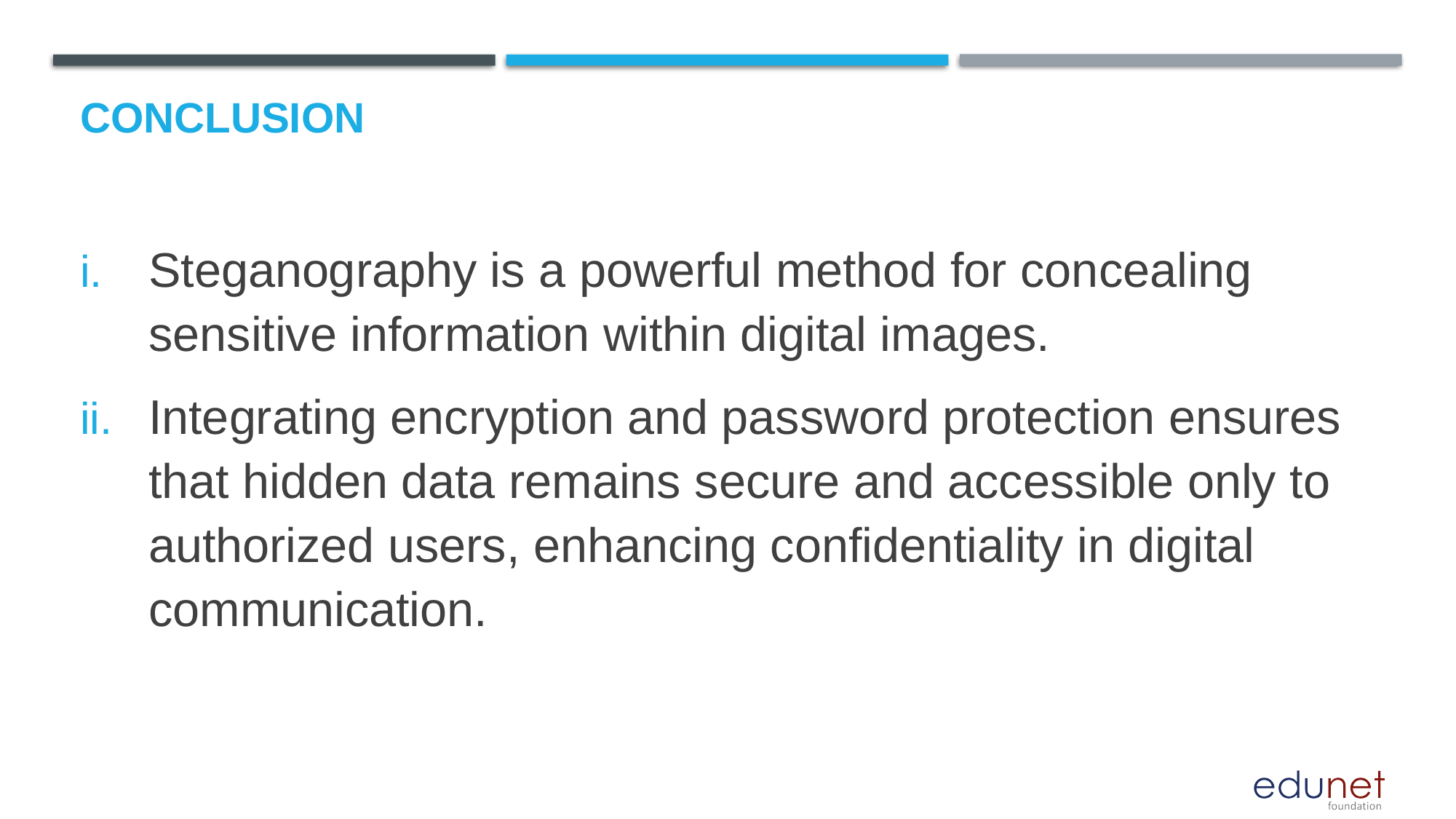

# Conclusion
Steganography is a powerful method for concealing sensitive information within digital images.
Integrating encryption and password protection ensures that hidden data remains secure and accessible only to authorized users, enhancing confidentiality in digital communication.